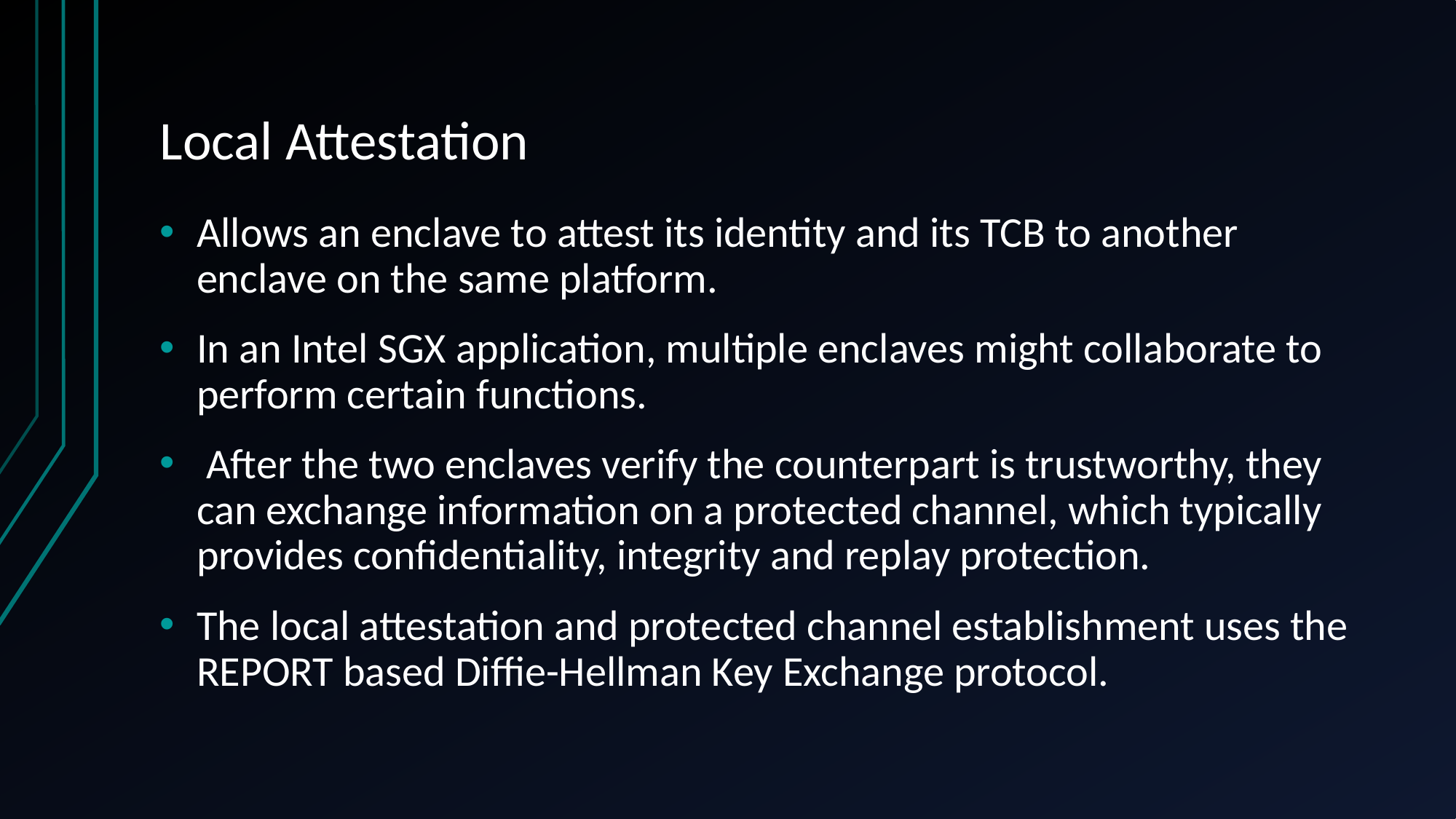

# Local Attestation
Allows an enclave to attest its identity and its TCB to another enclave on the same platform.
In an Intel SGX application, multiple enclaves might collaborate to perform certain functions.
 After the two enclaves verify the counterpart is trustworthy, they can exchange information on a protected channel, which typically provides confidentiality, integrity and replay protection.
The local attestation and protected channel establishment uses the REPORT based Diffie-Hellman Key Exchange protocol.